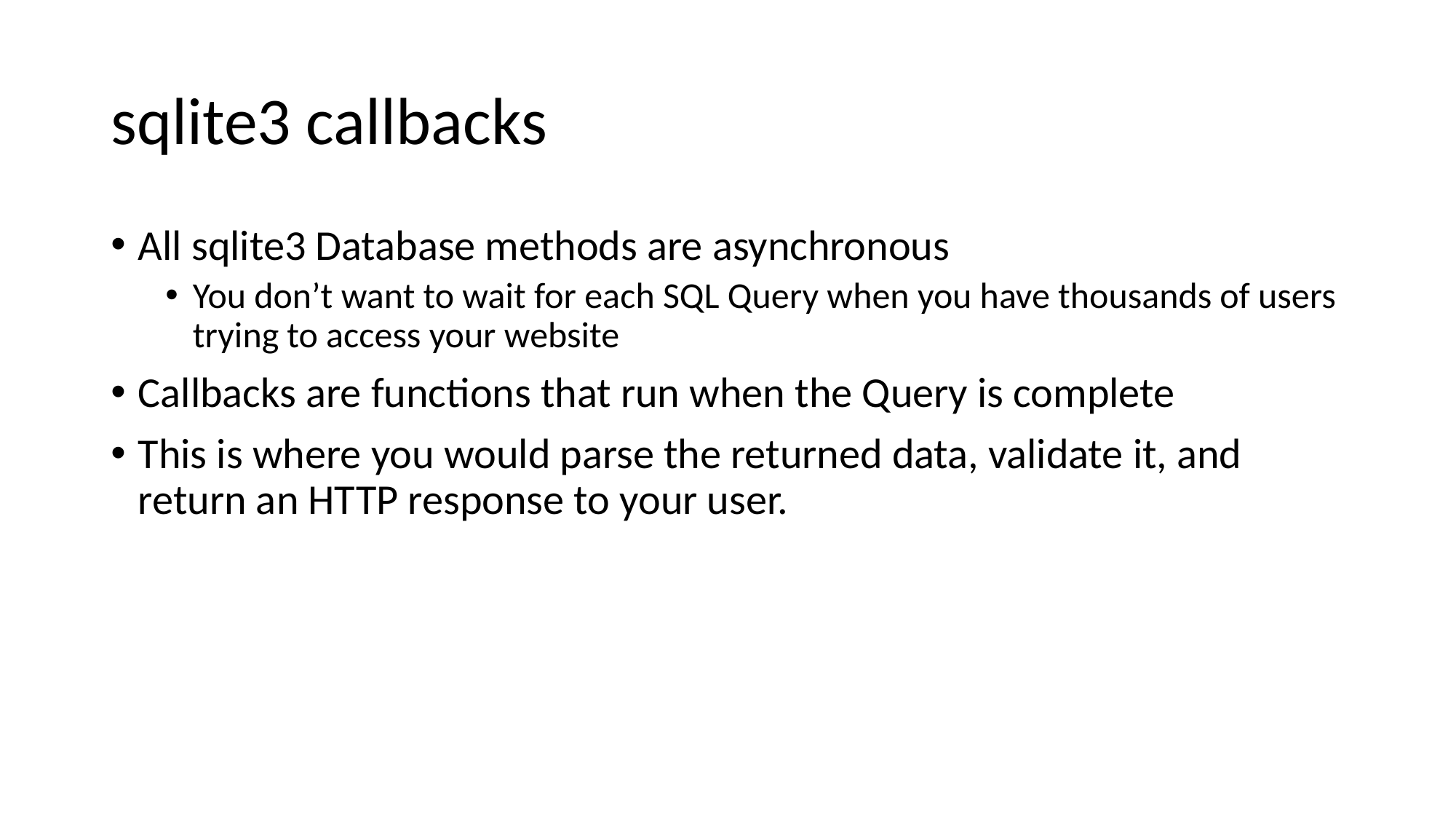

# sqlite3 callbacks
All sqlite3 Database methods are asynchronous
You don’t want to wait for each SQL Query when you have thousands of users trying to access your website
Callbacks are functions that run when the Query is complete
This is where you would parse the returned data, validate it, and return an HTTP response to your user.